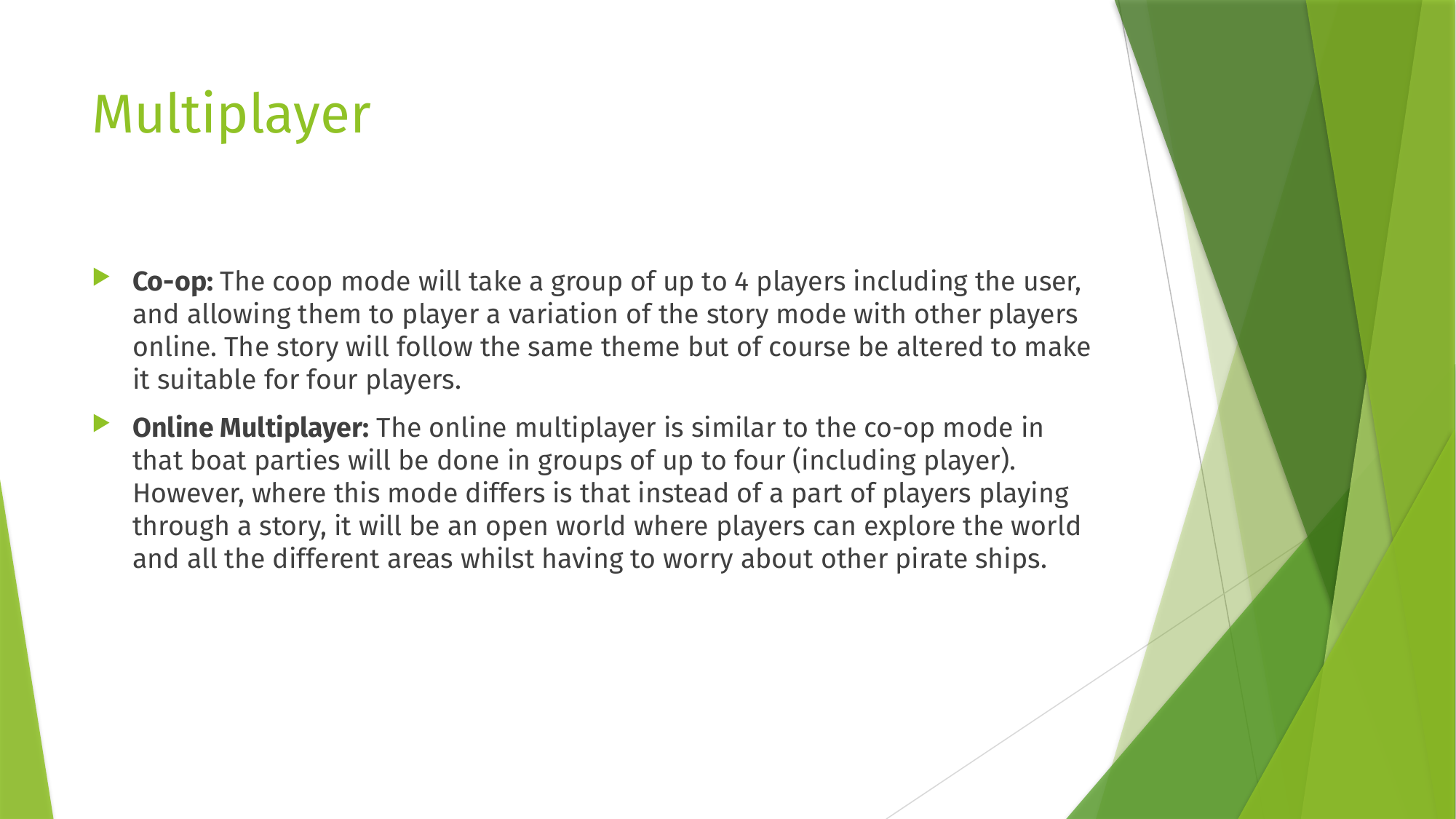

# Multiplayer
Co-op: The coop mode will take a group of up to 4 players including the user, and allowing them to player a variation of the story mode with other players online. The story will follow the same theme but of course be altered to make it suitable for four players.
Online Multiplayer: The online multiplayer is similar to the co-op mode in that boat parties will be done in groups of up to four (including player). However, where this mode differs is that instead of a part of players playing through a story, it will be an open world where players can explore the world and all the different areas whilst having to worry about other pirate ships.